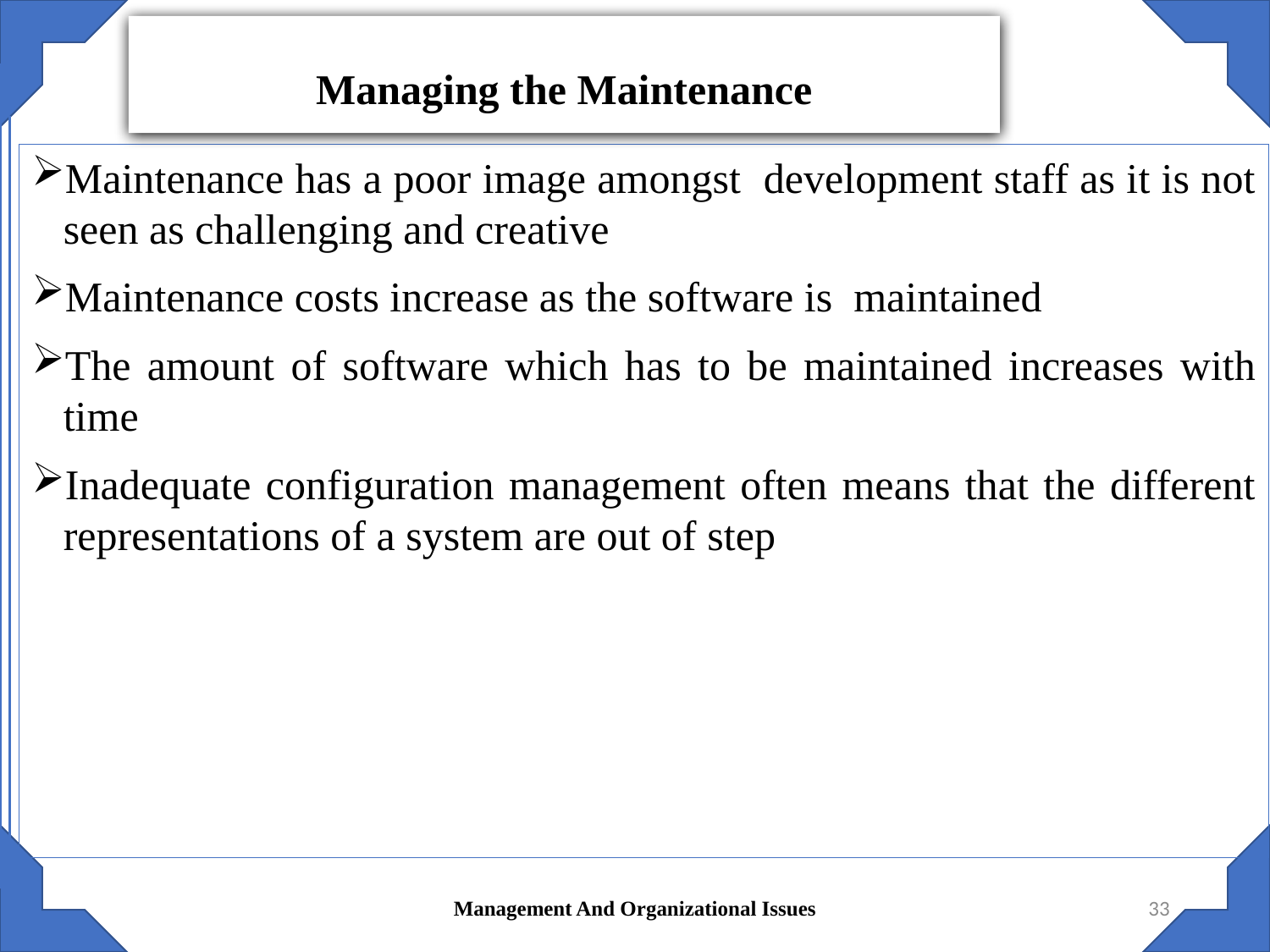

Managing the Maintenance
Maintenance has a poor image amongst  development staff as it is not seen as challenging and creative
Maintenance costs increase as the software is  maintained
The amount of software which has to be maintained increases with time
Inadequate configuration management often means that the different representations of a system are out of step

Management And Organizational Issues
33